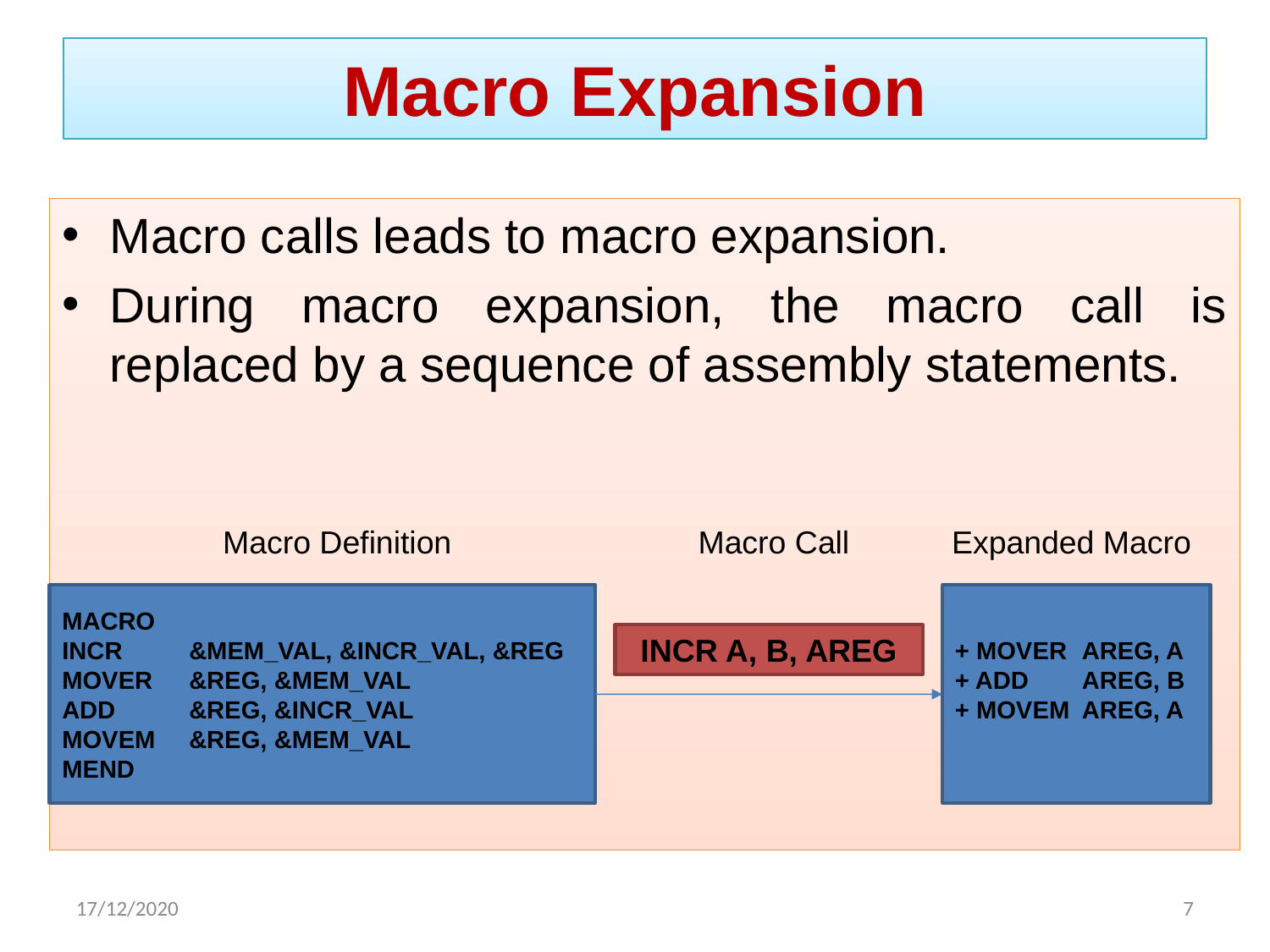

Macro Expansion
Macro calls leads to macro expansion.
During macro expansion, the macro call is replaced by a sequence of assembly statements.

Macro Definition
Macro Call
Expanded Macro
MACRO
INCR	&MEM_VAL, &INCR_VAL, &REG
MOVER	&REG, &MEM_VAL
ADD	&REG, &INCR_VAL
MOVEM	&REG, &MEM_VAL
MEND
+ MOVER	AREG, A
+ ADD	AREG, B
+ MOVEM	AREG, A

INCR A, B, AREG

17/12/2020
7